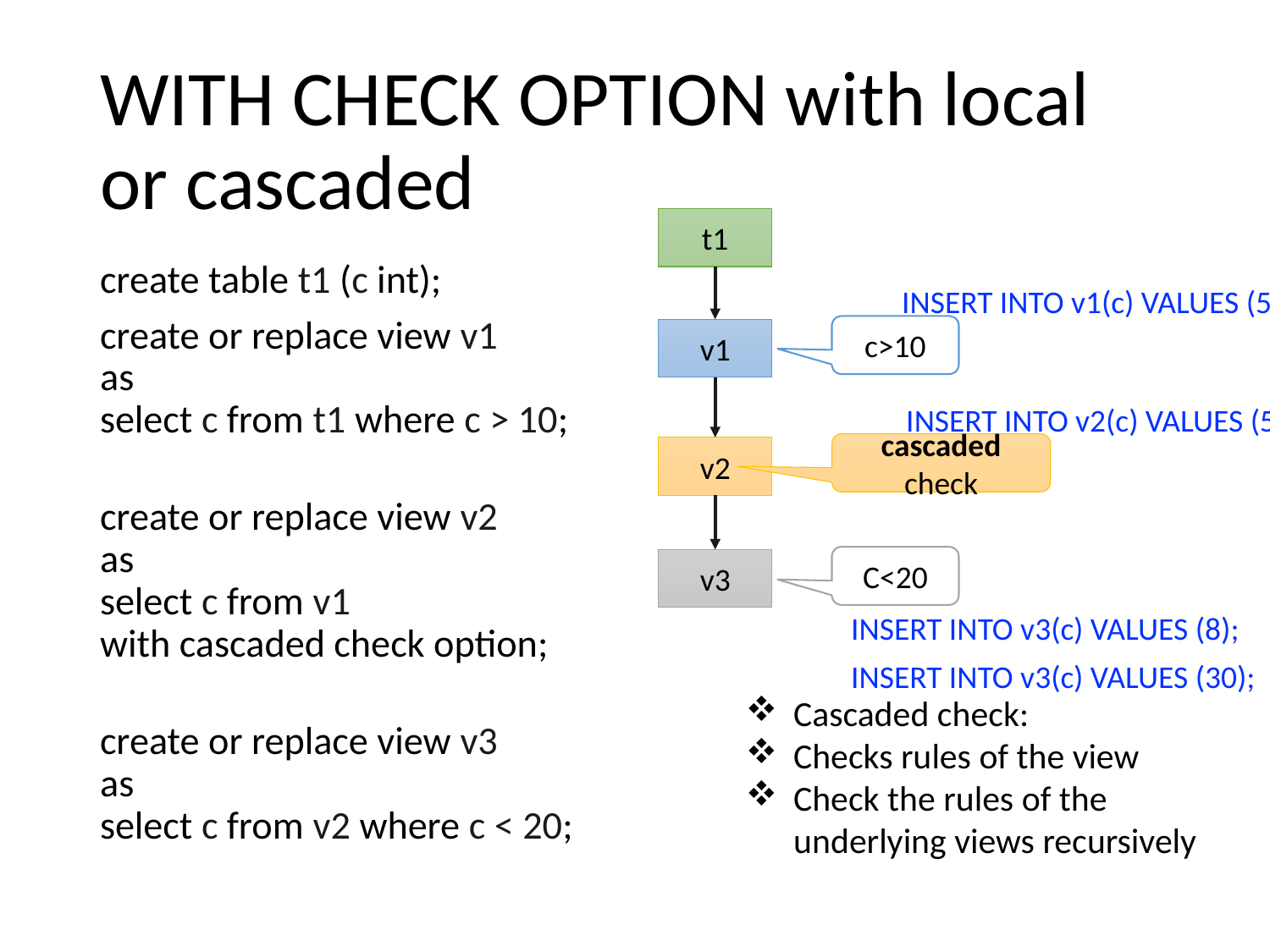

# WITH CHECK OPTION with local or cascaded
t1
create table t1 (c int);
create or replace view v1
as
select c from t1 where c > 10;

create or replace view v2
as
select c from v1
with cascaded check option;

create or replace view v3
as
select c from v2 where c < 20;

INSERT INTO v1(c) VALUES (5);
c>10
v1
INSERT INTO v2(c) VALUES (5);
cascaded check
v2
C<20
v3
INSERT INTO v3(c) VALUES (8);
INSERT INTO v3(c) VALUES (30);
Cascaded check:
Checks rules of the view
Check the rules of the underlying views recursively